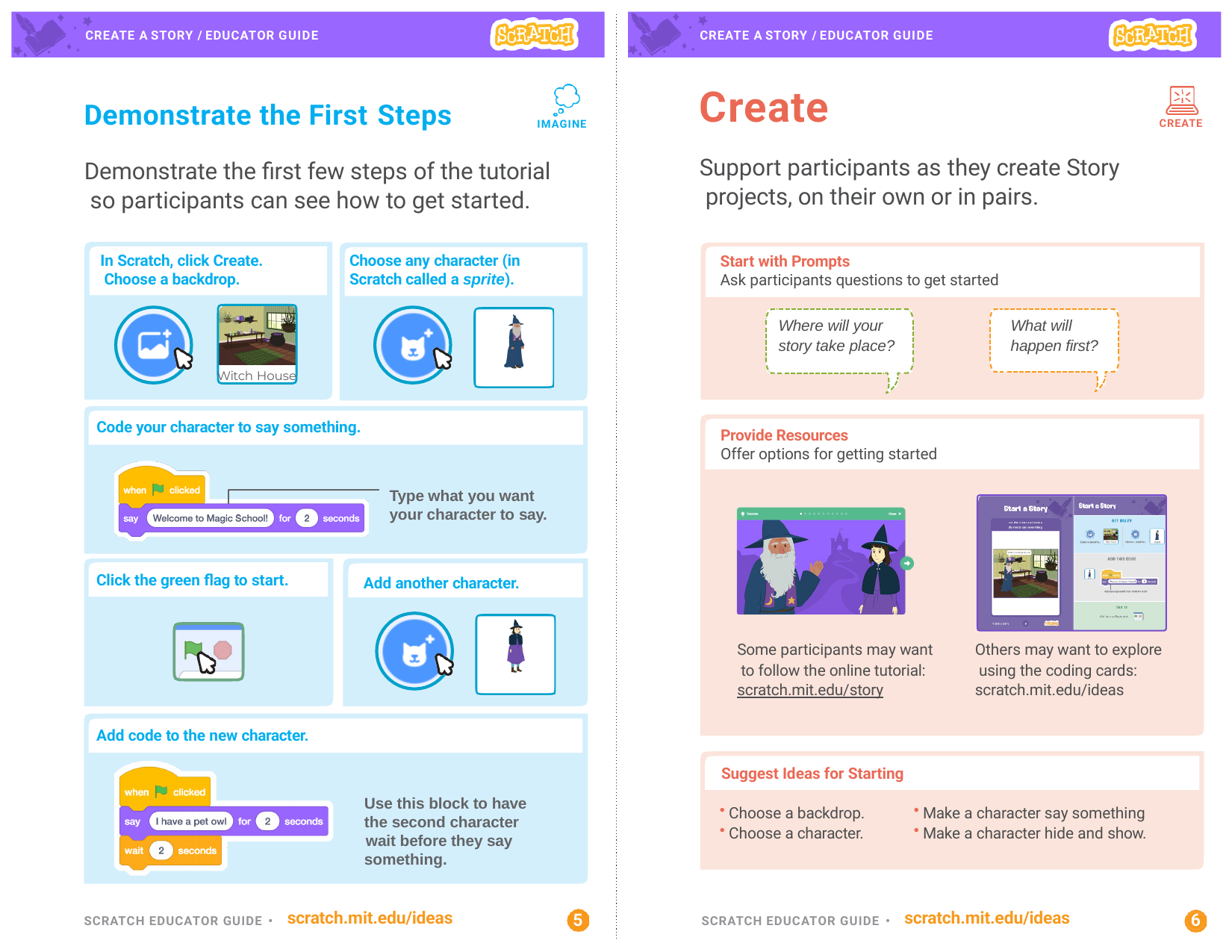

CREATE A STORY / EDUCATOR GUIDE
CREATE A STORY / EDUCATOR GUIDE
# Create

Demonstrate the First Steps

CREATE
IMAGINE
Support participants as they create Story  projects, on their own or in pairs.
Demonstrate the first few steps of the tutorial  so participants can see how to get started.

In Scratch, click Create.  Choose a backdrop.
Choose any character (in  Scratch called a sprite).
Start with Prompts
Ask participants questions to get started

What will  happen first?

Where will your  story take place?

Witch House

Code your character to say something.

Wizard

Provide Resources
Offer options for getting started

Type what you want  your character to say.

Click the green flag to start.
Add another character.

Some participants may want  to follow the online tutorial:  scratch.mit.edu/story
Others may want to explore  using the coding cards:  scratch.mit.edu/ideas

Witch

Add code to the new character.

Suggest Ideas for Starting
Use this block to have  the second character
 	  wait before they say
something.
Choose a backdrop.
Choose a character.
Make a character say something
Make a character hide and show.
scratch.mit.edu/ideas
scratch.mit.edu/ideas
5
6

SCRATCH EDUCATOR GUIDE •
SCRATCH EDUCATOR GUIDE •